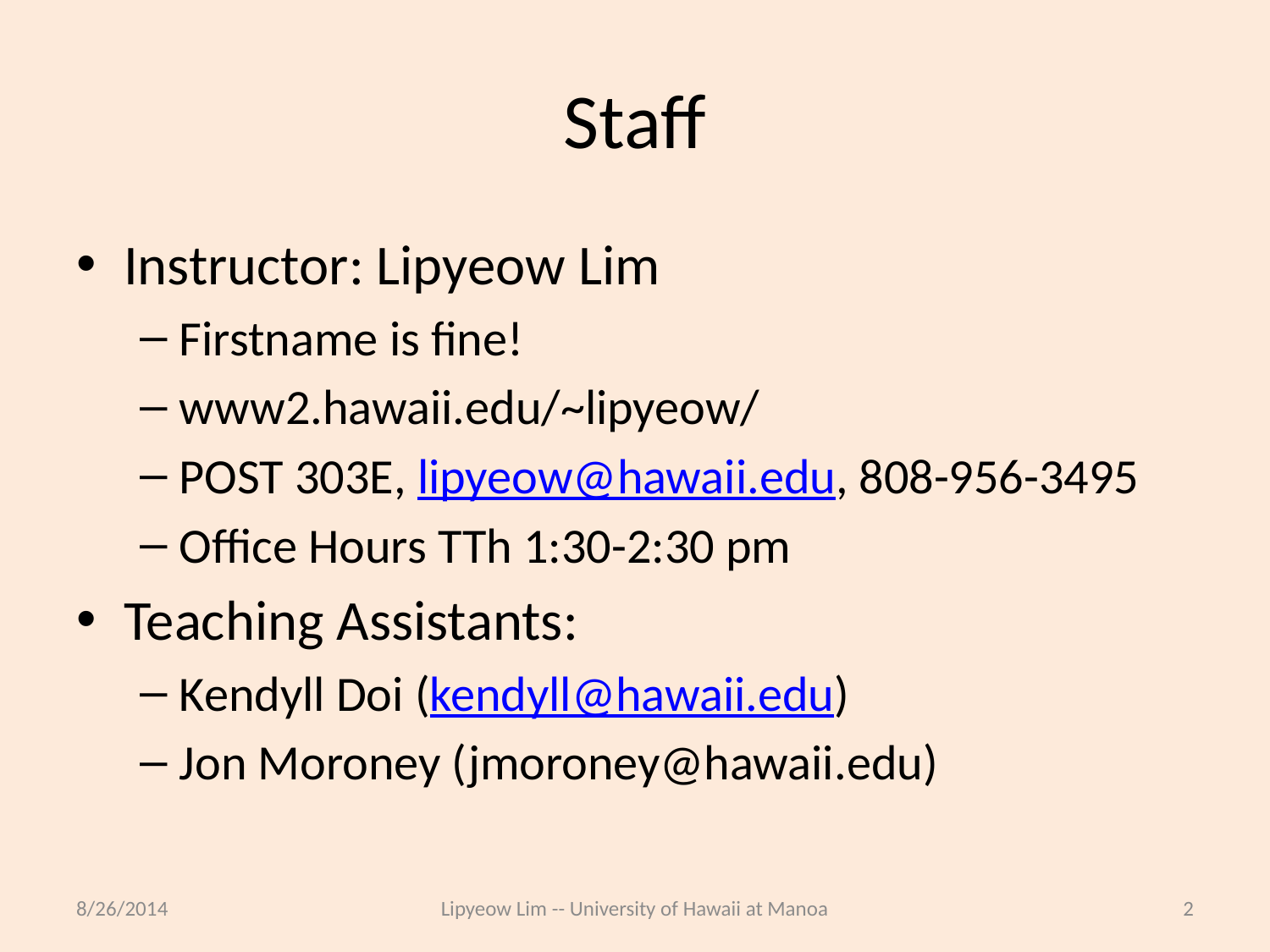

# Staff
Instructor: Lipyeow Lim
Firstname is fine!
www2.hawaii.edu/~lipyeow/
POST 303E, lipyeow@hawaii.edu, 808-956-3495
Office Hours TTh 1:30-2:30 pm
Teaching Assistants:
Kendyll Doi (kendyll@hawaii.edu)
Jon Moroney (jmoroney@hawaii.edu)

8/26/2014
Lipyeow Lim -- University of Hawaii at Manoa
2